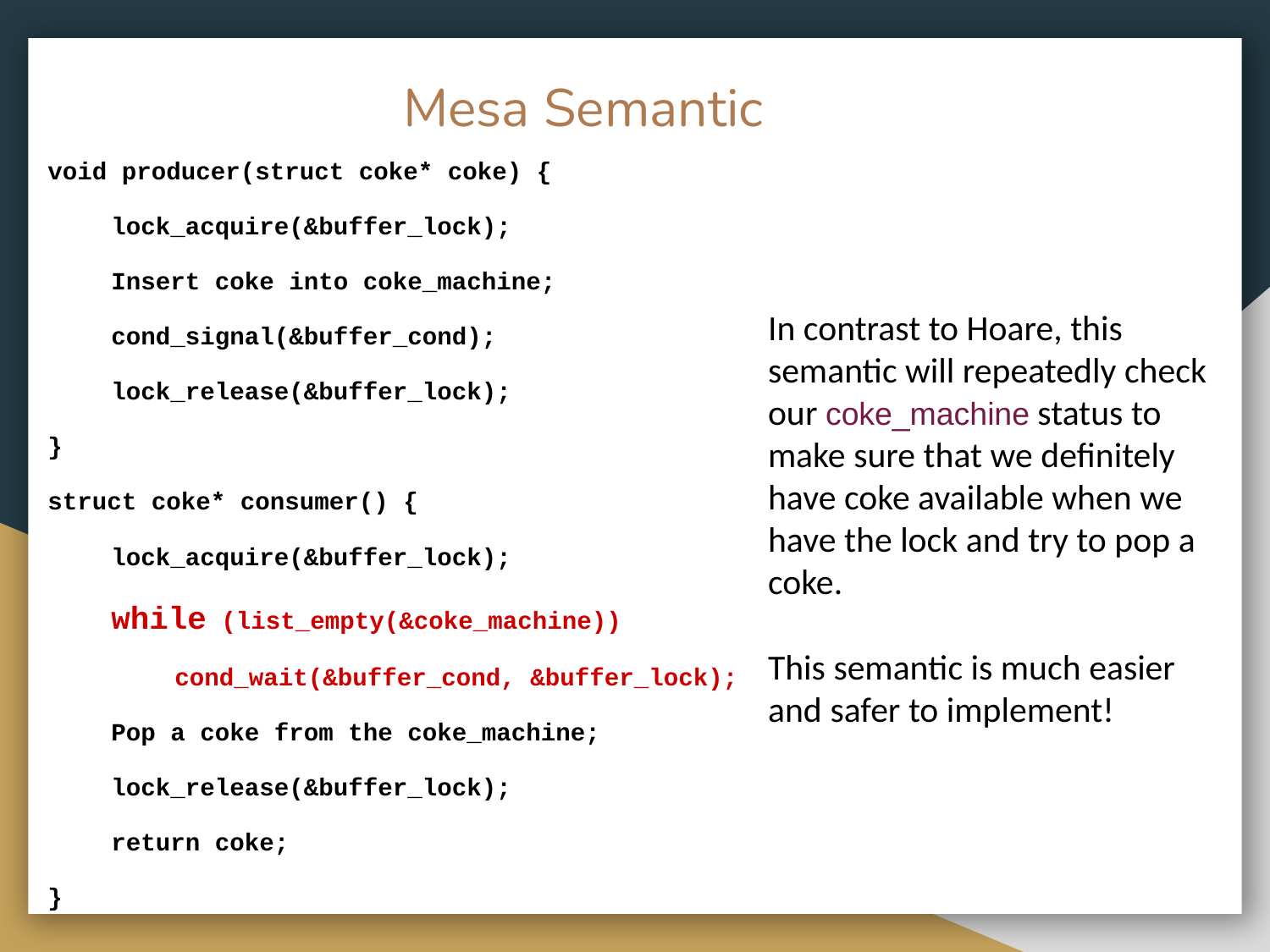

# Mesa Semantic
void producer(struct coke* coke) {
lock_acquire(&buffer_lock);
Insert coke into coke_machine;
cond_signal(&buffer_cond);
lock_release(&buffer_lock);
}
struct coke* consumer() {
lock_acquire(&buffer_lock);
while (list_empty(&coke_machine))
	cond_wait(&buffer_cond, &buffer_lock);
Pop a coke from the coke_machine;
lock_release(&buffer_lock);
return coke;
}

In contrast to Hoare, this semantic will repeatedly check our coke_machine status to make sure that we definitely have coke available when we have the lock and try to pop a coke.

This semantic is much easier and safer to implement!